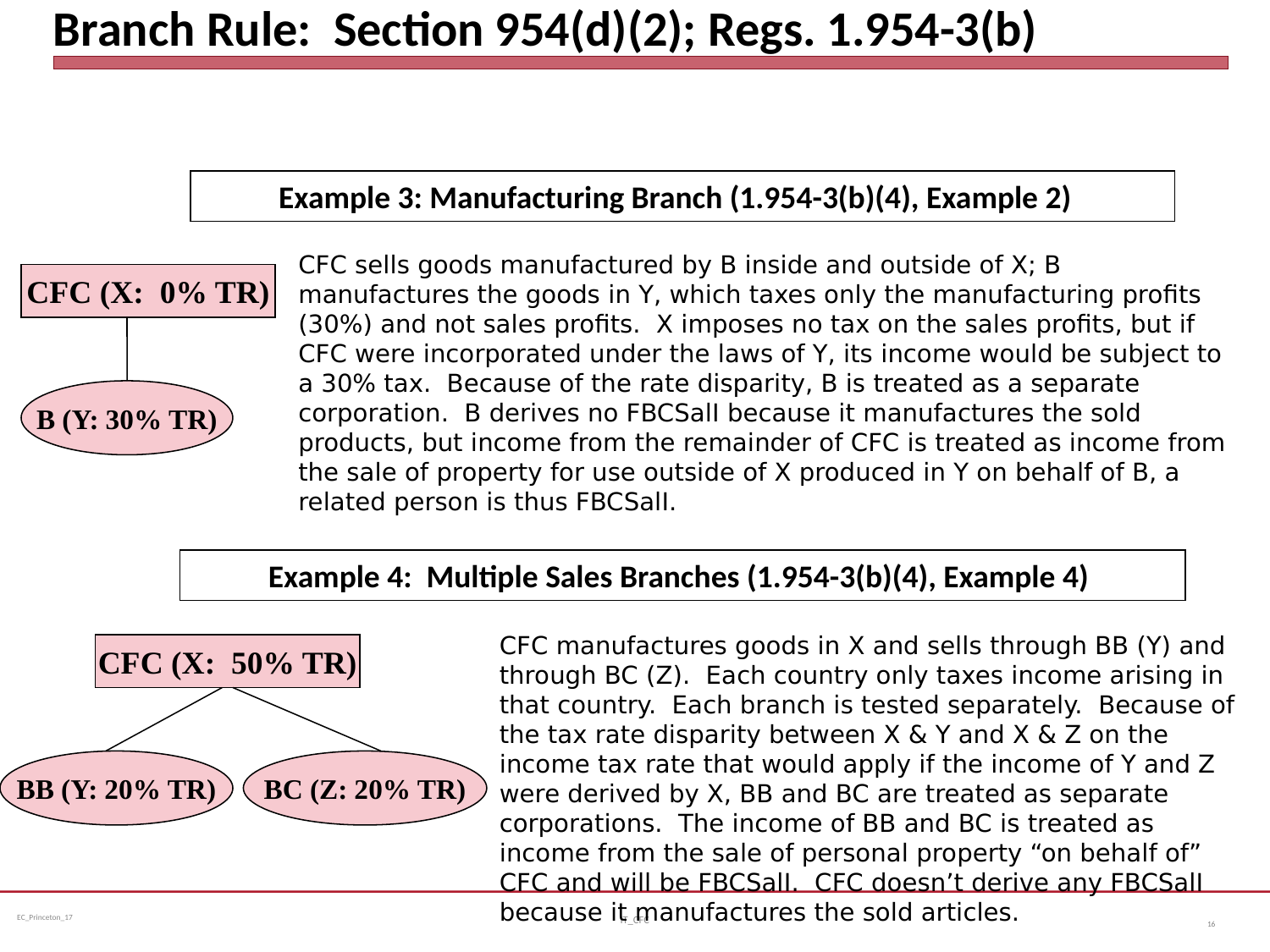

# Branch Rule:  Section 954(d)(2); Regs. 1.954-3(b)
Example 3: Manufacturing Branch (1.954-3(b)(4), Example 2)
CFC sells goods manufactured by B inside and outside of X; B manufactures the goods in Y, which taxes only the manufacturing profits (30%) and not sales profits.  X imposes no tax on the sales profits, but if CFC were incorporated under the laws of Y, its income would be subject to a 30% tax.  Because of the rate disparity, B is treated as a separate corporation.  B derives no FBCSalI because it manufactures the sold products, but income from the remainder of CFC is treated as income from the sale of property for use outside of X produced in Y on behalf of B, a related person is thus FBCSalI.

CFC (X:  0% TR)

B (Y: 30% TR)
Example 4:  Multiple Sales Branches (1.954-3(b)(4), Example 4)
CFC manufactures goods in X and sells through BB (Y) and through BC (Z).  Each country only taxes income arising in that country.  Each branch is tested separately.  Because of the tax rate disparity between X & Y and X & Z on the income tax rate that would apply if the income of Y and Z were derived by X, BB and BC are treated as separate corporations.  The income of BB and BC is treated as income from the sale of personal property “on behalf of” CFC and will be FBCSalI.  CFC doesn’t derive any FBCSalI because it manufactures the sold articles.

CFC (X:  50% TR)

BB (Y: 20% TR)
BC (Z: 20% TR)
IT_CFC
16